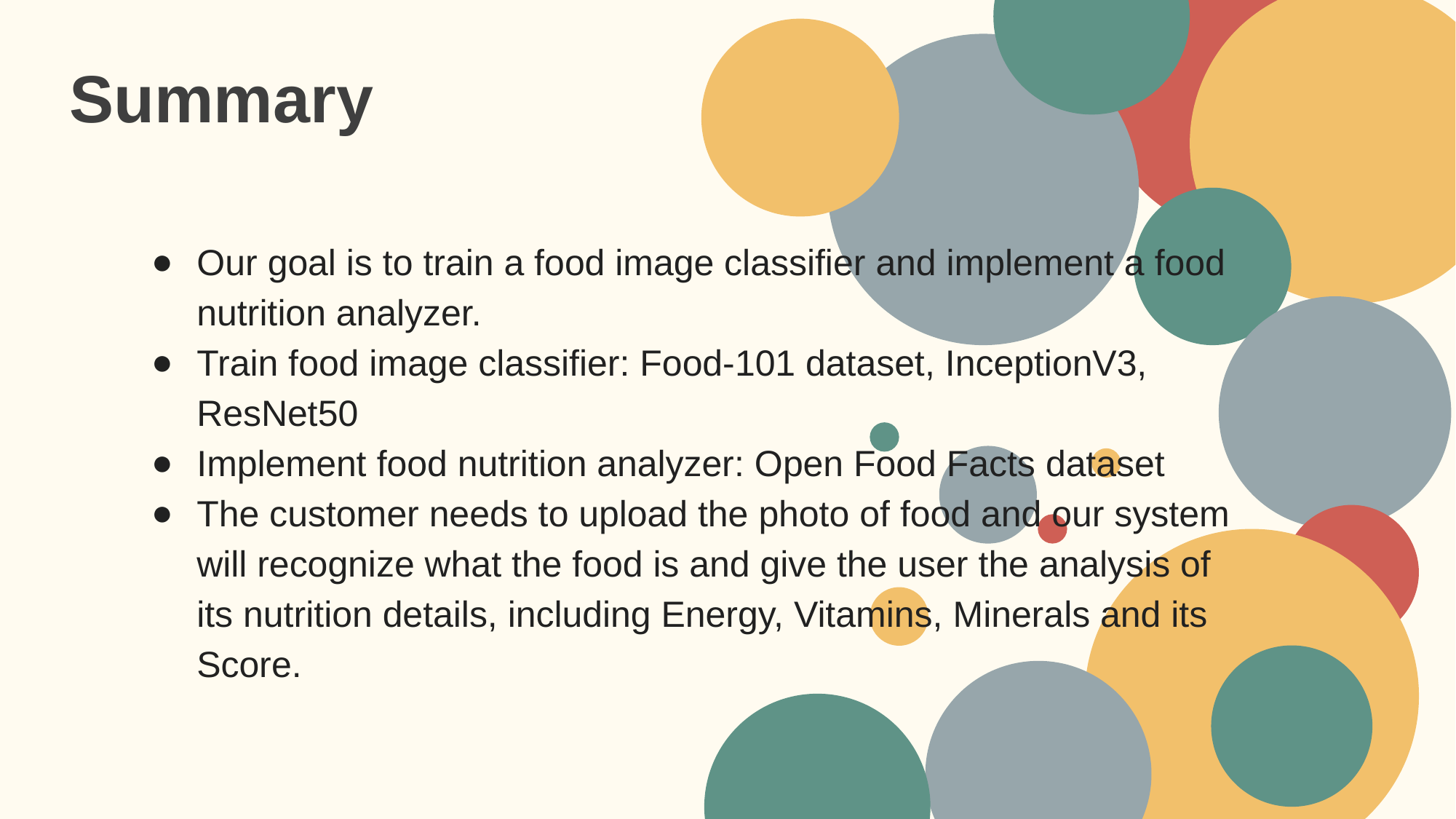

Summary
Our goal is to train a food image classifier and implement a food nutrition analyzer.
Train food image classifier: Food-101 dataset, InceptionV3, ResNet50
Implement food nutrition analyzer: Open Food Facts dataset
The customer needs to upload the photo of food and our system will recognize what the food is and give the user the analysis of its nutrition details, including Energy, Vitamins, Minerals and its Score.